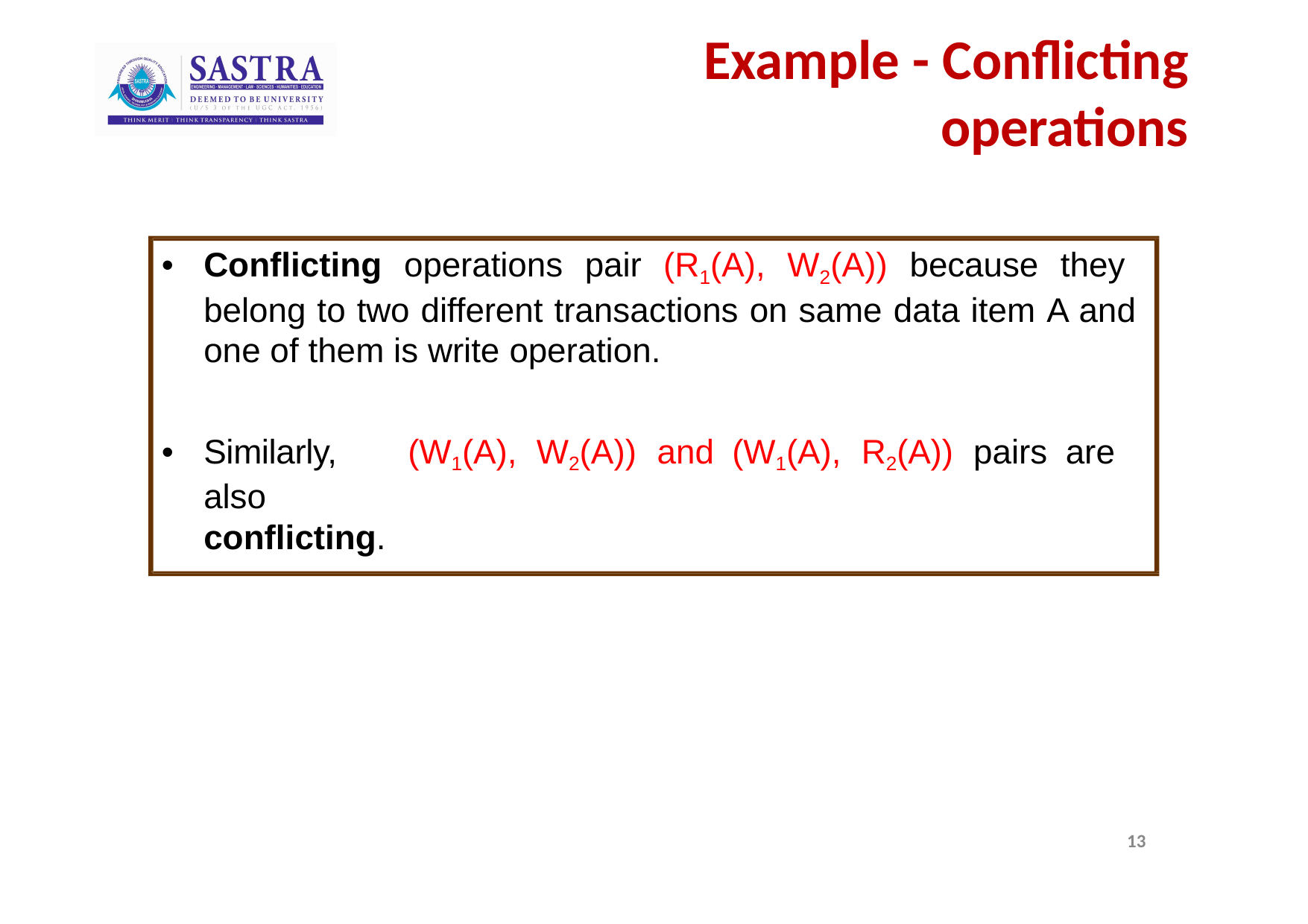

# Example - Conflicting
operations

Conflicting operations pair (R1(A), W2(A)) because they  belong to two different transactions on same data item A and  one of them is write operation.

Similarly,	(W1(A),	W2(A))	and	(W1(A),	R2(A))	pairs	are	also
conflicting.
13